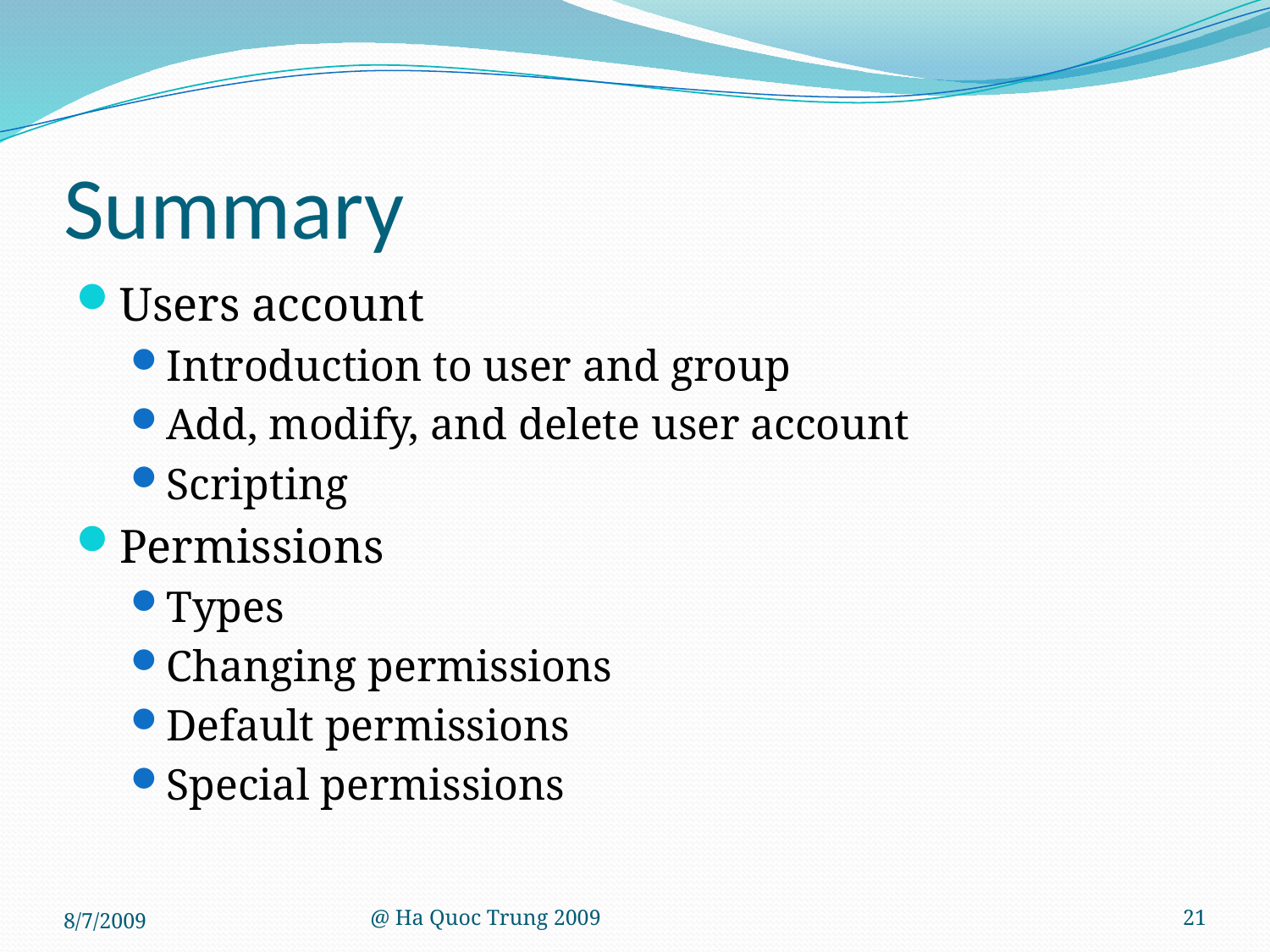

# Summary
Users account
Introduction to user and group
Add, modify, and delete user account
Scripting
Permissions
Types
Changing permissions
Default permissions
Special permissions
8/7/2009
@ Ha Quoc Trung 2009
21